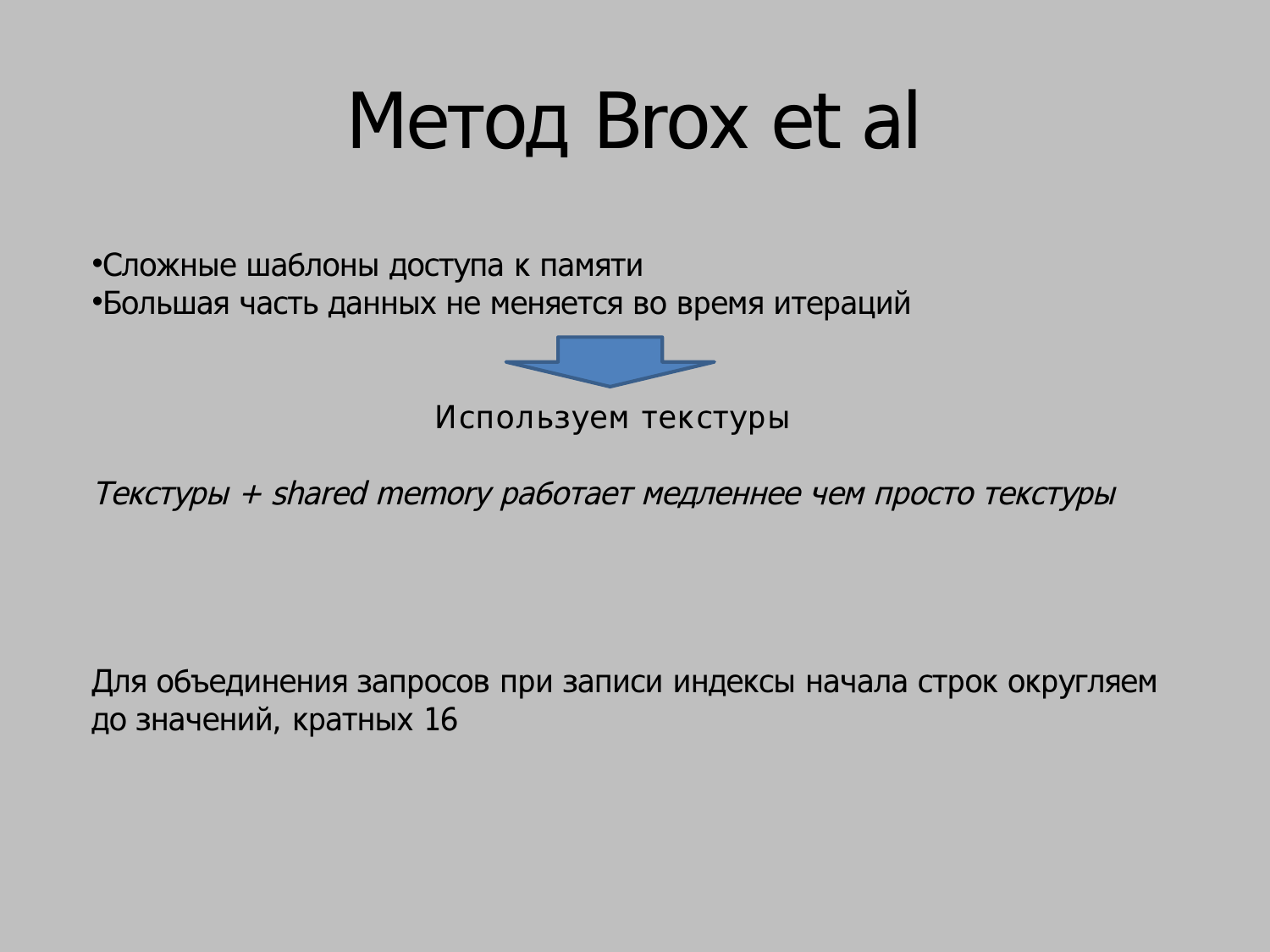

# Метод Brox et al
Сложные шаблоны доступа к памяти
Большая часть данных не меняется во время итераций

Используем текстуры

Текстуры + shared memory работает медленнее чем просто текстуры

Для объединения запросов при записи индексы начала строк округляем до значений, кратных 16